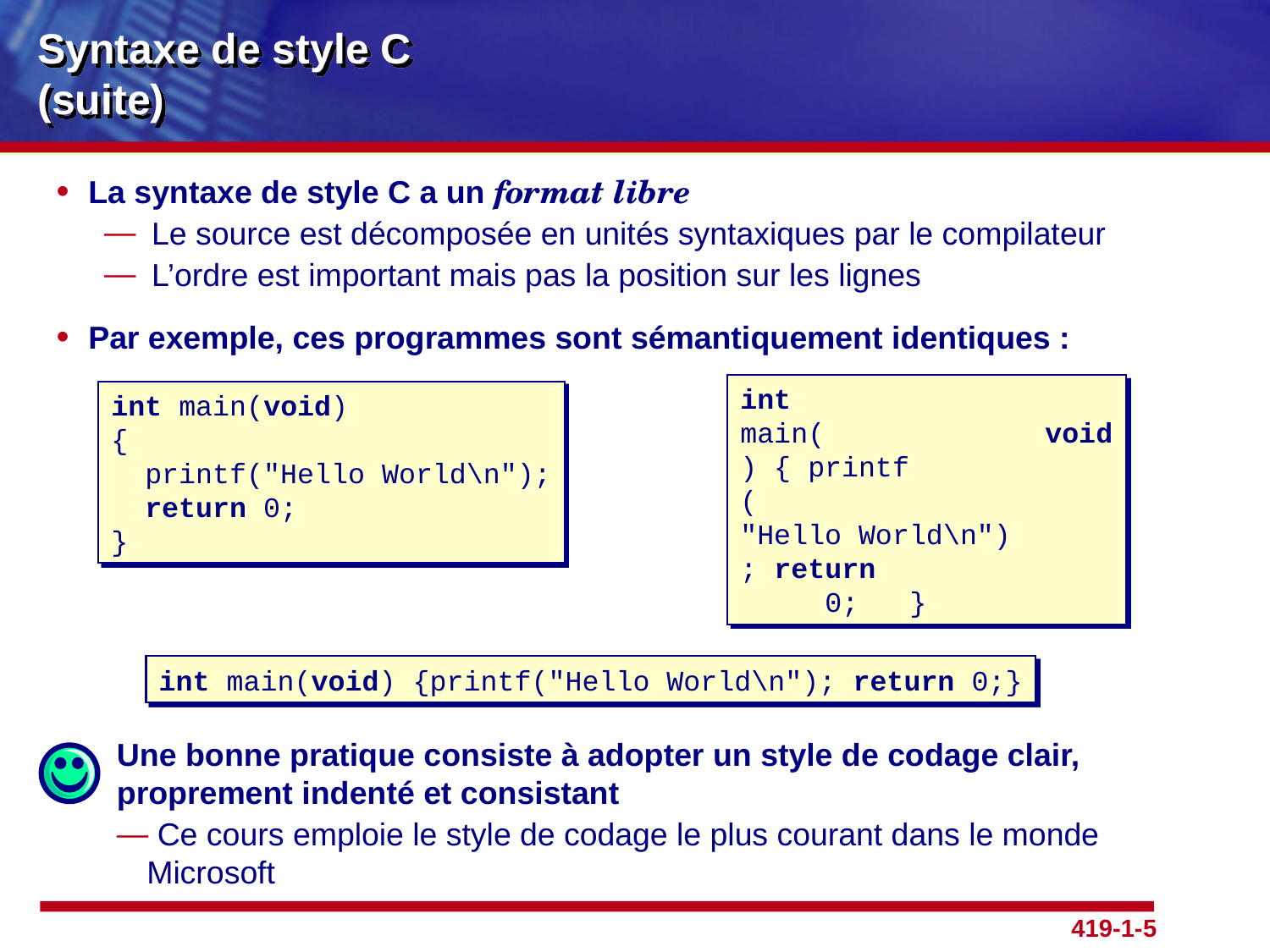

# Syntaxe de style C (suite)
La syntaxe de style C a un format libre
Le source est décomposée en unités syntaxiques par le compilateur
L’ordre est important mais pas la position sur les lignes
Par exemple, ces programmes sont sémantiquement identiques :
int
main(             void
) { printf
(
"Hello World\n")
; return
     0;   }
int main(void)
{
  printf("Hello World\n");
  return 0;
}
int main(void) {printf("Hello World\n"); return 0;}
Une bonne pratique consiste à adopter un style de codage clair, proprement indenté et consistant
 Ce cours emploie le style de codage le plus courant dans le monde Microsoft